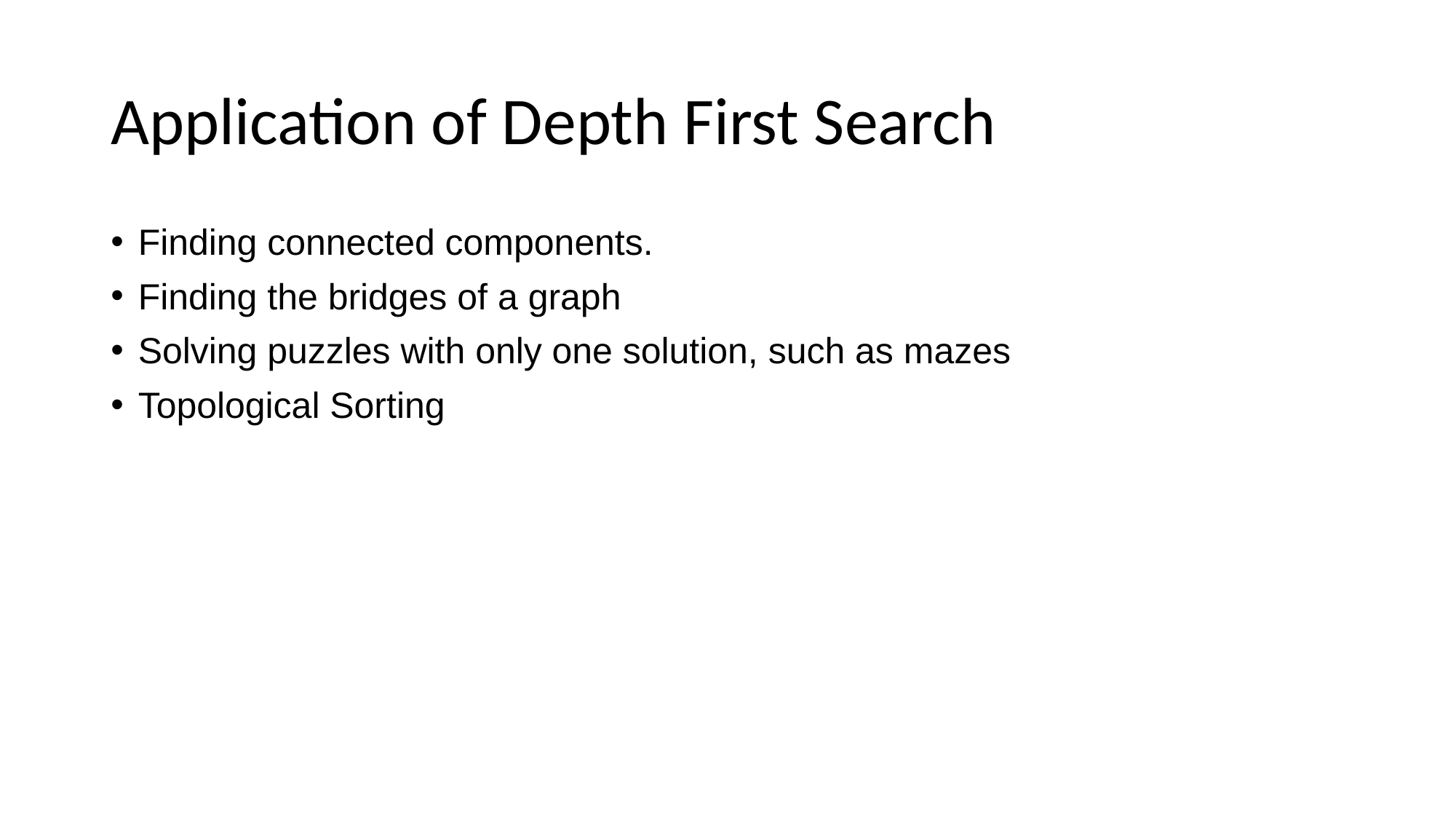

# Application of Depth First Search
Finding connected components.
Finding the bridges of a graph
Solving puzzles with only one solution, such as mazes
Topological Sorting